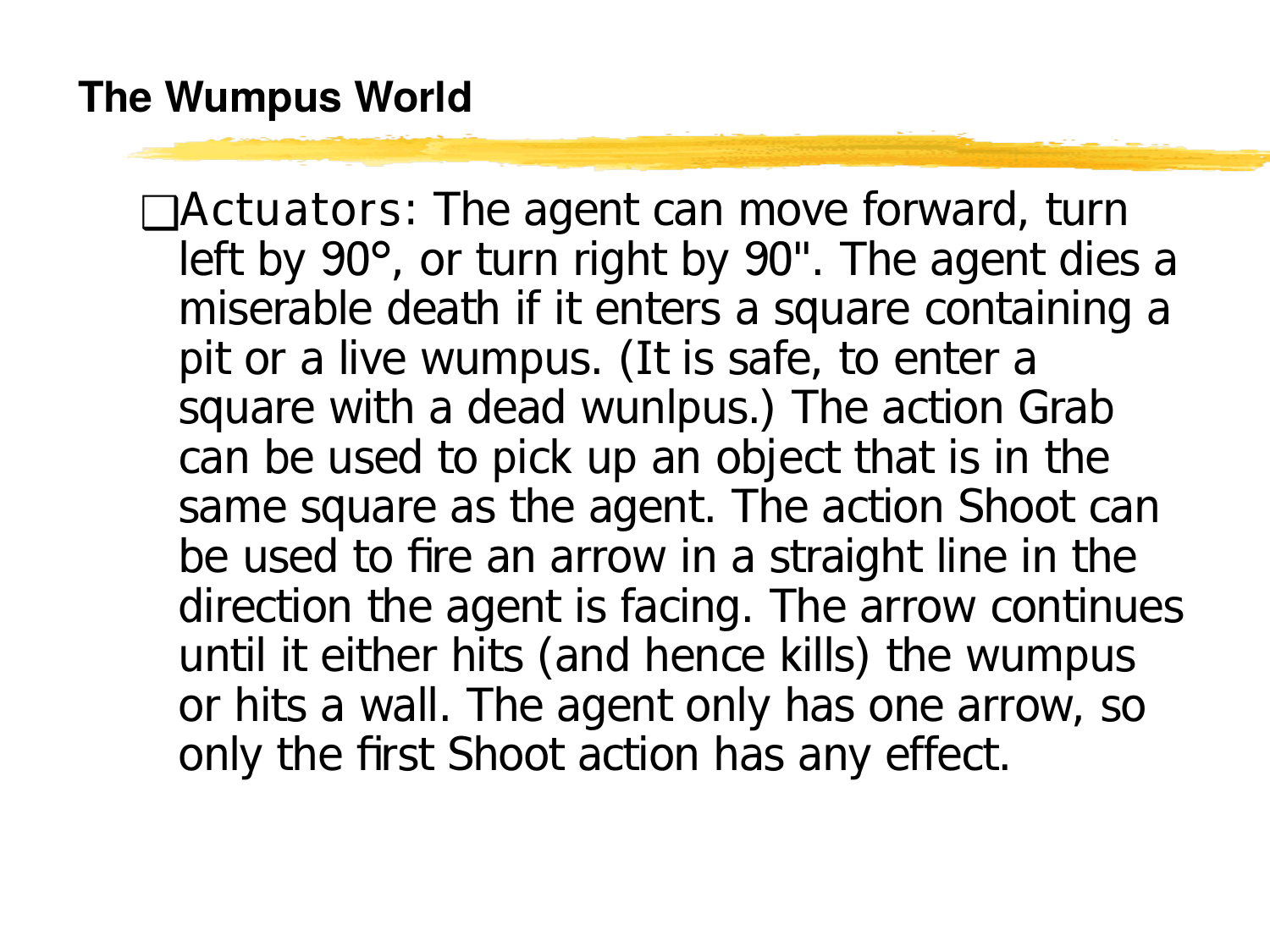

# The Wumpus World
Actuators: The agent can move forward, turn left by 90°, or turn right by 90". The agent dies a miserable death if it enters a square containing a pit or a live wumpus. (It is safe, to enter a square with a dead wunlpus.) The action Grab can be used to pick up an object that is in the same square as the agent. The action Shoot can be used to fire an arrow in a straight line in the direction the agent is facing. The arrow continues until it either hits (and hence kills) the wumpus or hits a wall. The agent only has one arrow, so only the first Shoot action has any effect.